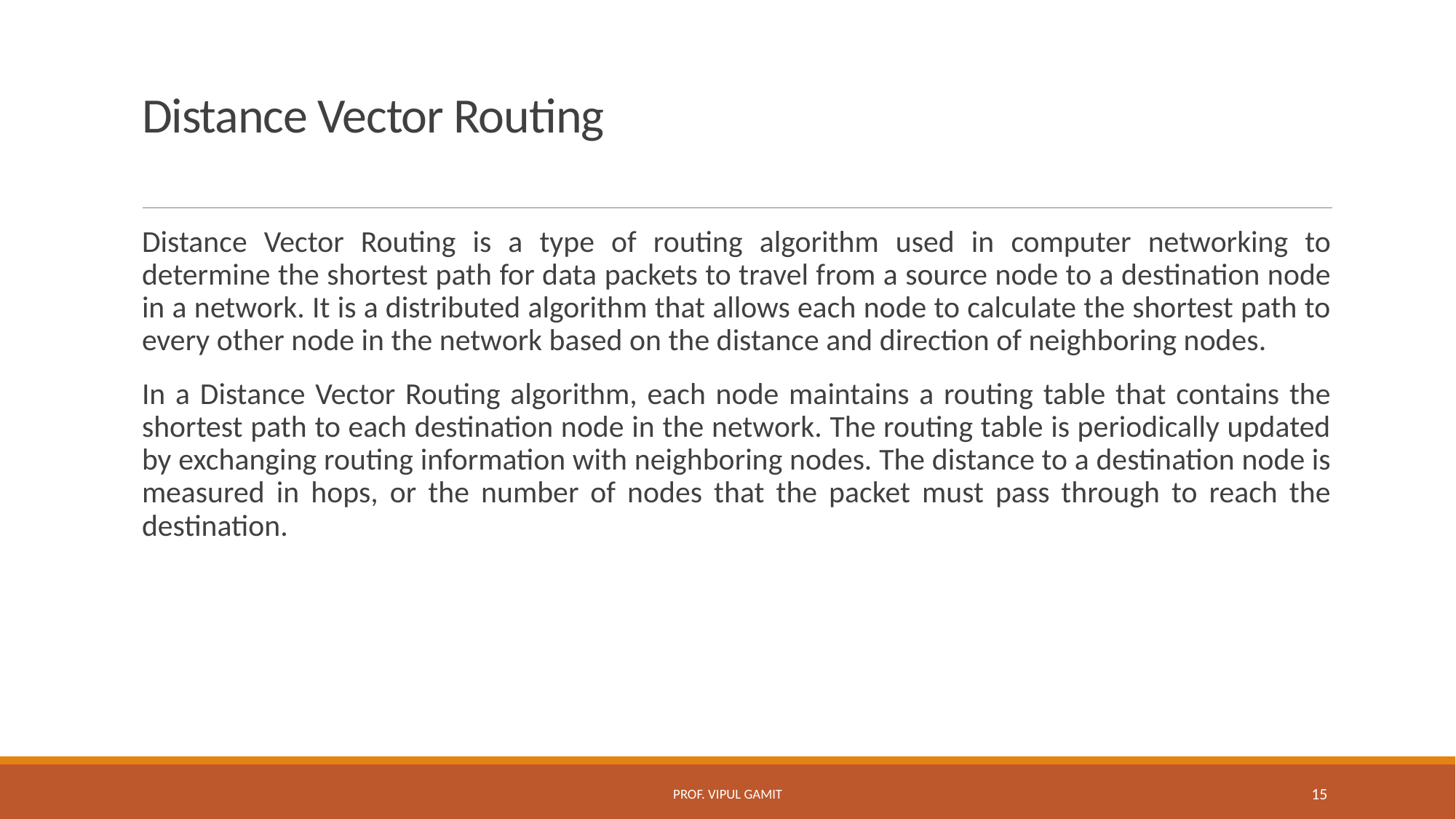

# Distance Vector Routing
Distance Vector Routing is a type of routing algorithm used in computer networking to determine the shortest path for data packets to travel from a source node to a destination node in a network. It is a distributed algorithm that allows each node to calculate the shortest path to every other node in the network based on the distance and direction of neighboring nodes.
In a Distance Vector Routing algorithm, each node maintains a routing table that contains the shortest path to each destination node in the network. The routing table is periodically updated by exchanging routing information with neighboring nodes. The distance to a destination node is measured in hops, or the number of nodes that the packet must pass through to reach the destination.

Prof. Vipul Gamit
15